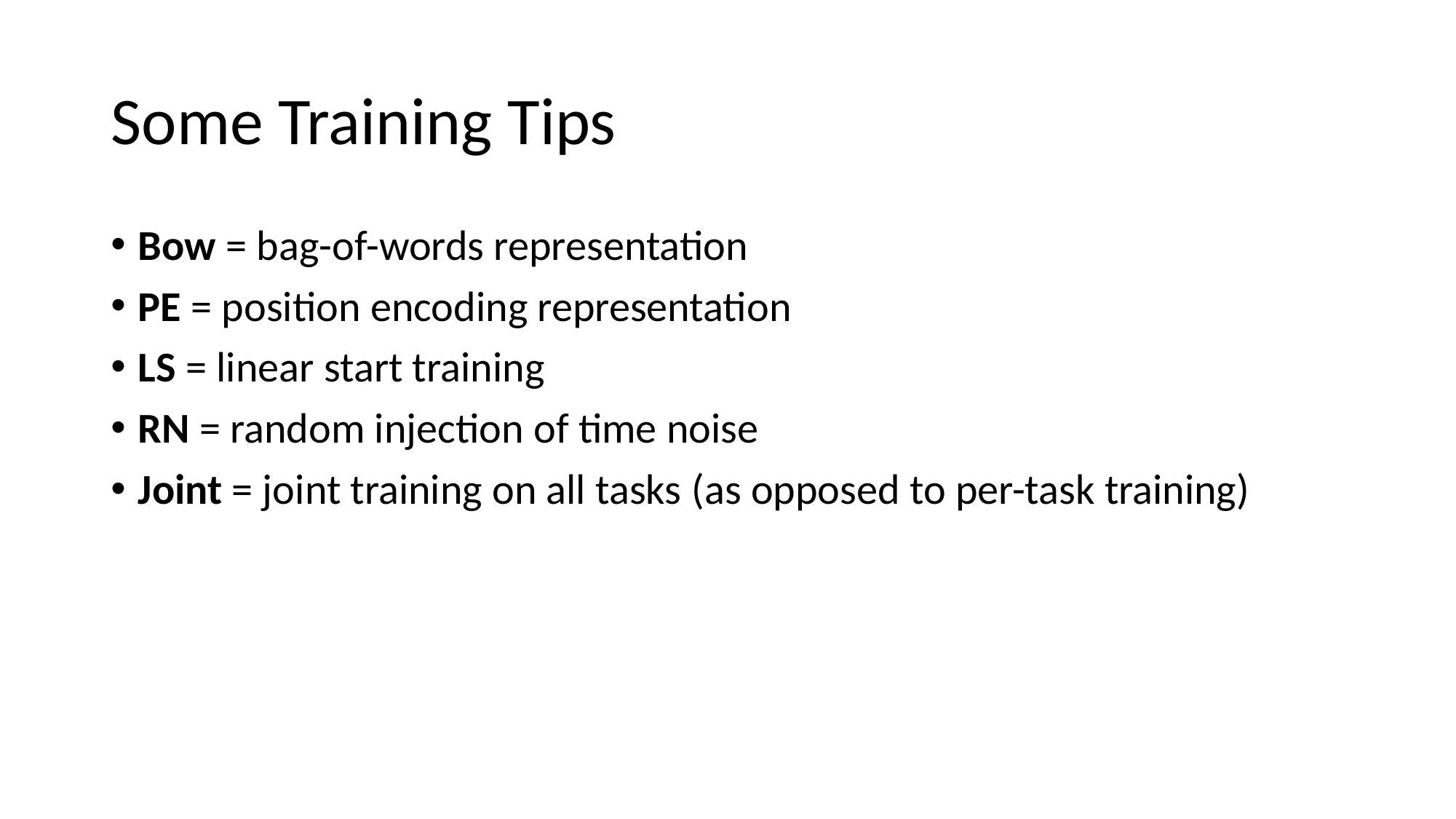

# Some Training Tips
Bow = bag-of-words representation
PE = position encoding representation
LS = linear start training
RN = random injection of time noise
Joint = joint training on all tasks (as opposed to per-task training)